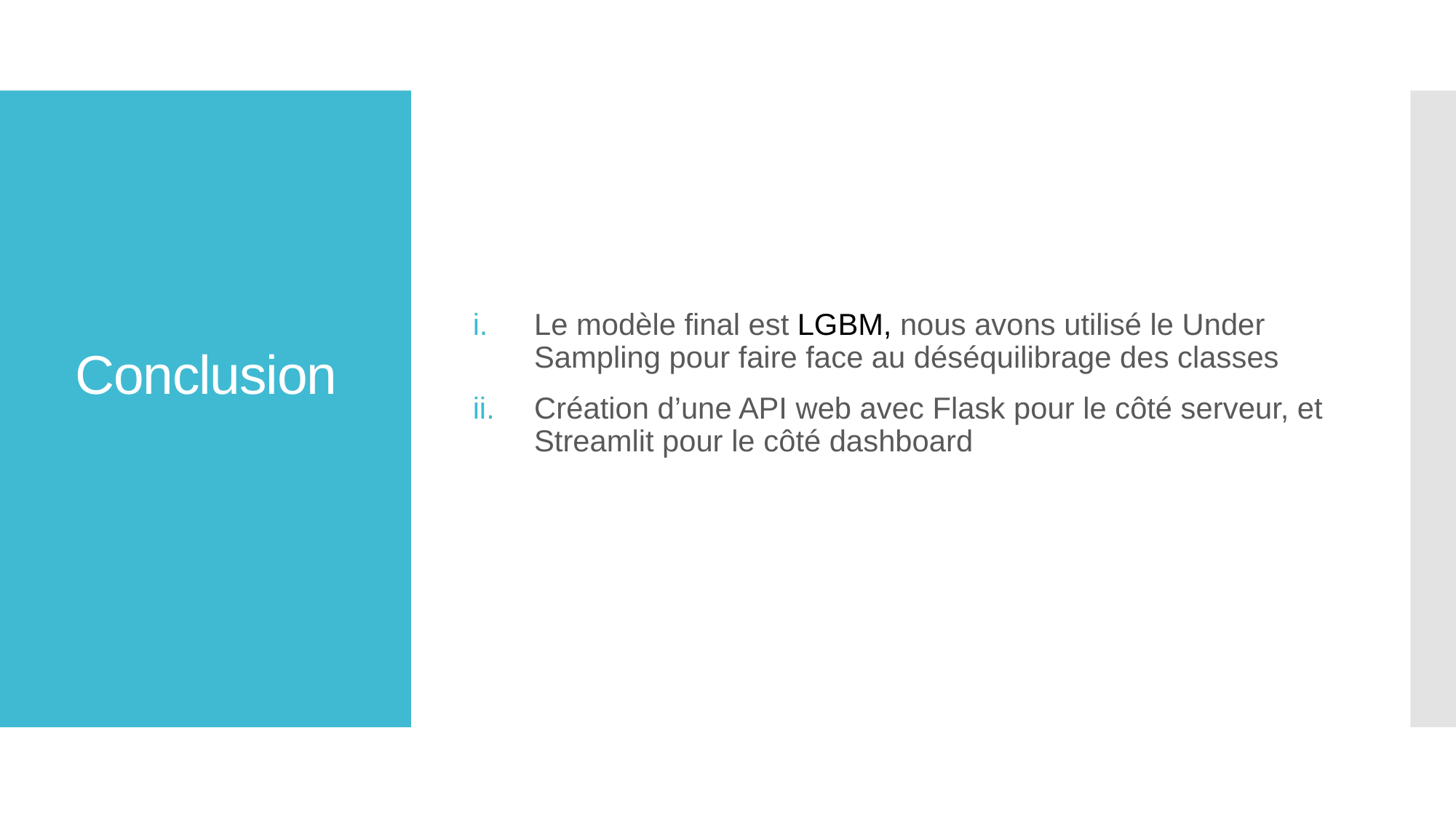

Le modèle final est LGBM, nous avons utilisé le Under Sampling pour faire face au déséquilibrage des classes
Création d’une API web avec Flask pour le côté serveur, et Streamlit pour le côté dashboard

# Conclusion